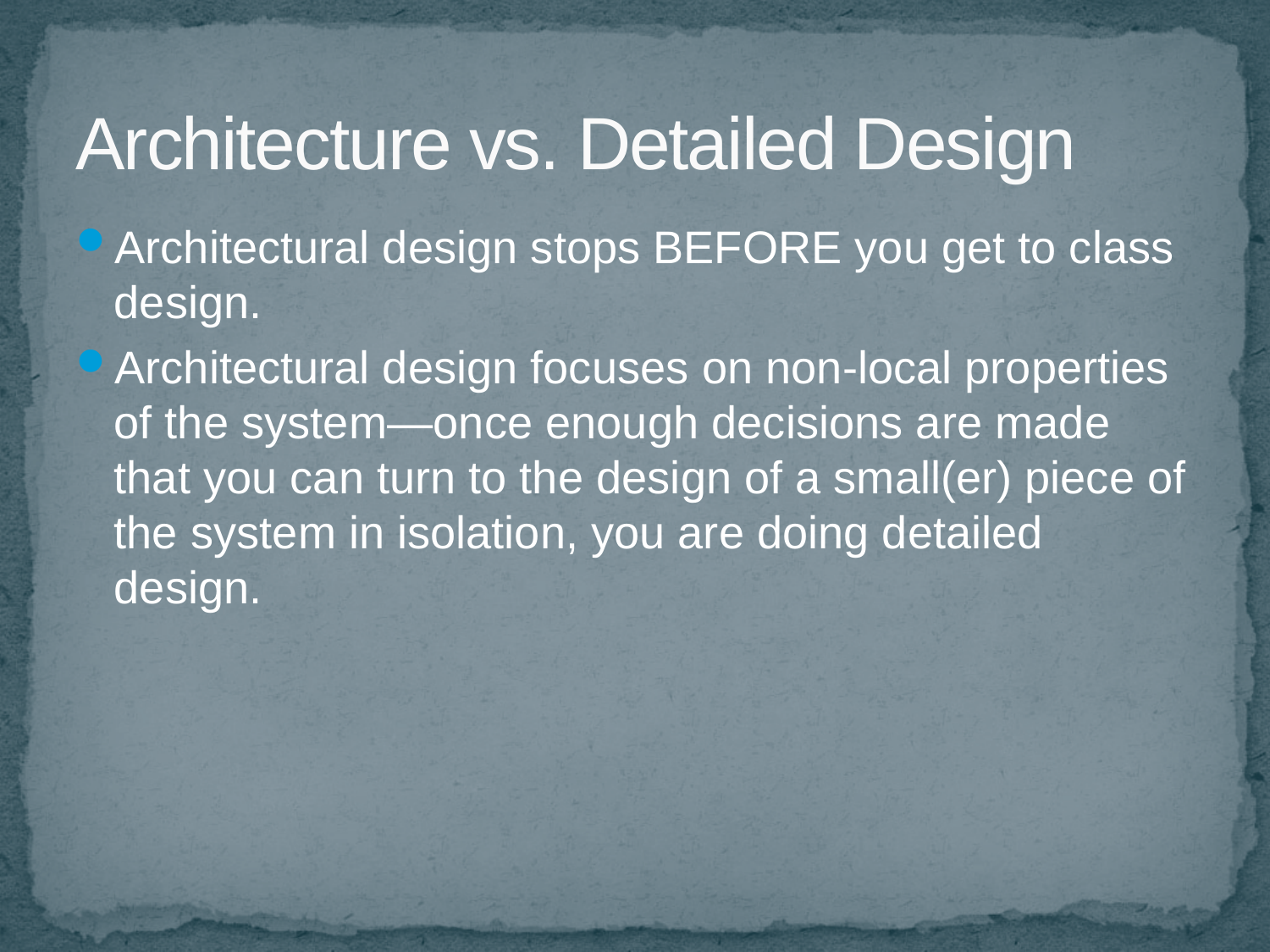

# Architecture vs. Detailed Design
Architectural design stops BEFORE you get to class design.
Architectural design focuses on non-local properties of the system—once enough decisions are made that you can turn to the design of a small(er) piece of the system in isolation, you are doing detailed design.